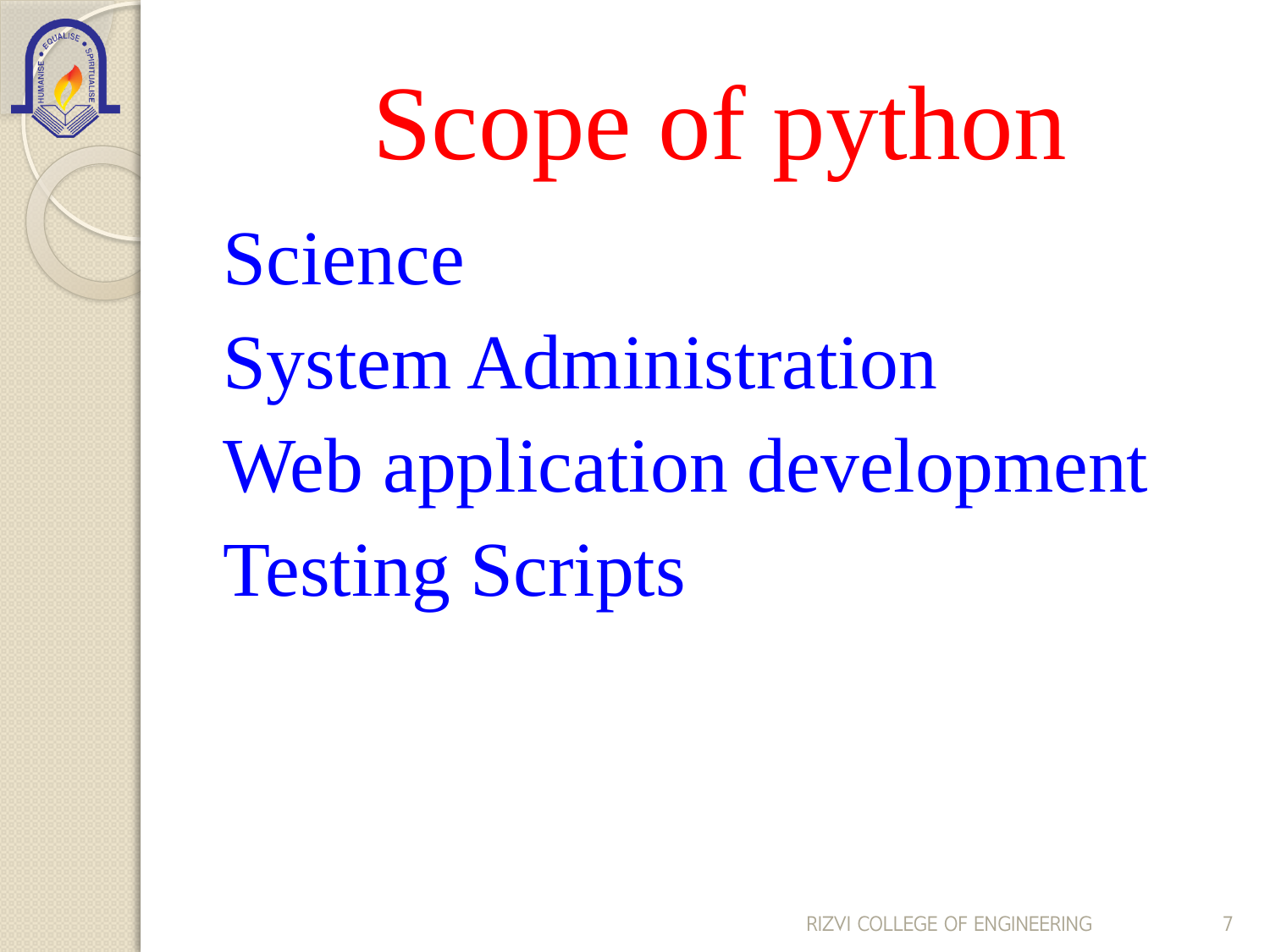

# Scope of python
Science
System Administration
Web application development
Testing Scripts
RIZVI COLLEGE OF ENGINEERING
7